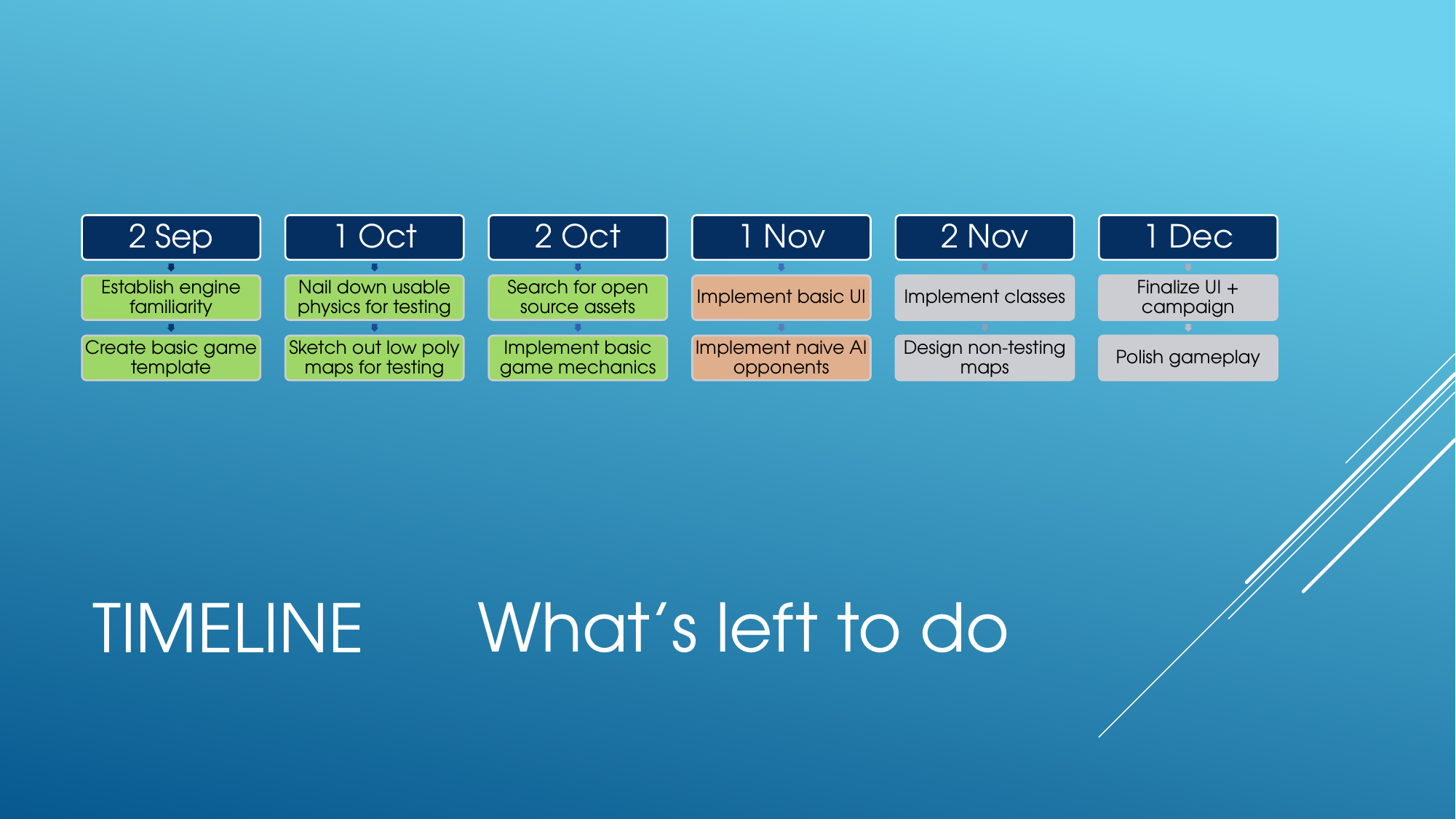

2 Sep
1 Oct
2 Oct

Establish engine familiarity
Nail down usable physics for testing
Search for open source assets

Create basic game template
Sketch out low poly maps for testing
Implement basic game mechanics
1 Nov

Implement basic UI

Implement naive AI opponents
2 Nov
1 Dec

Implement classes
Finalize UI + campaign

Design non-testing maps
Polish gameplay
# Timeline
What’s left to do